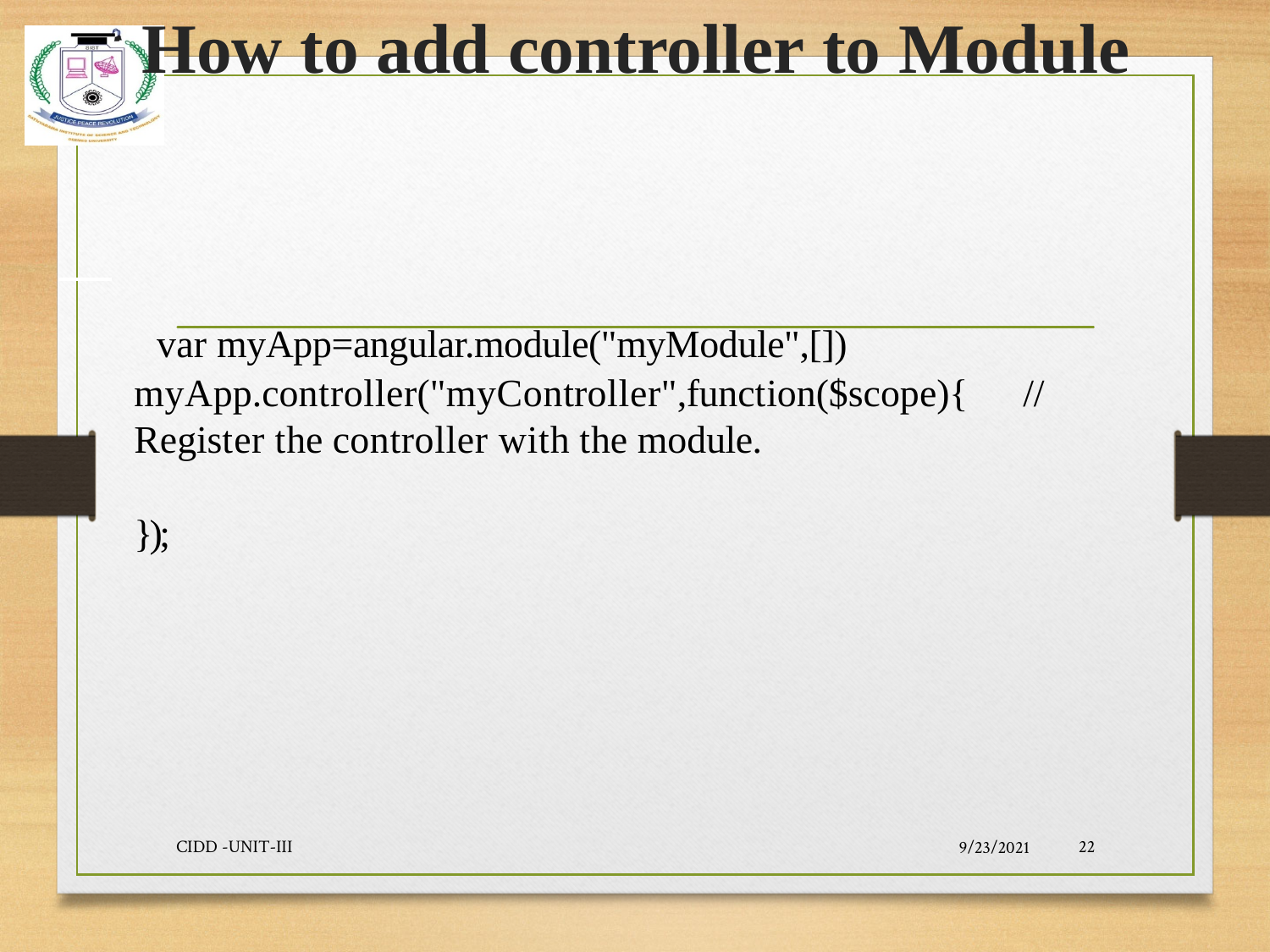

# How to add controller to Module

var myApp=angular.module("myModule",[])
myApp.controller("myController",function($scope){	//Register the controller with the module.

});
CIDD -UNIT-III
9/23/2021
22